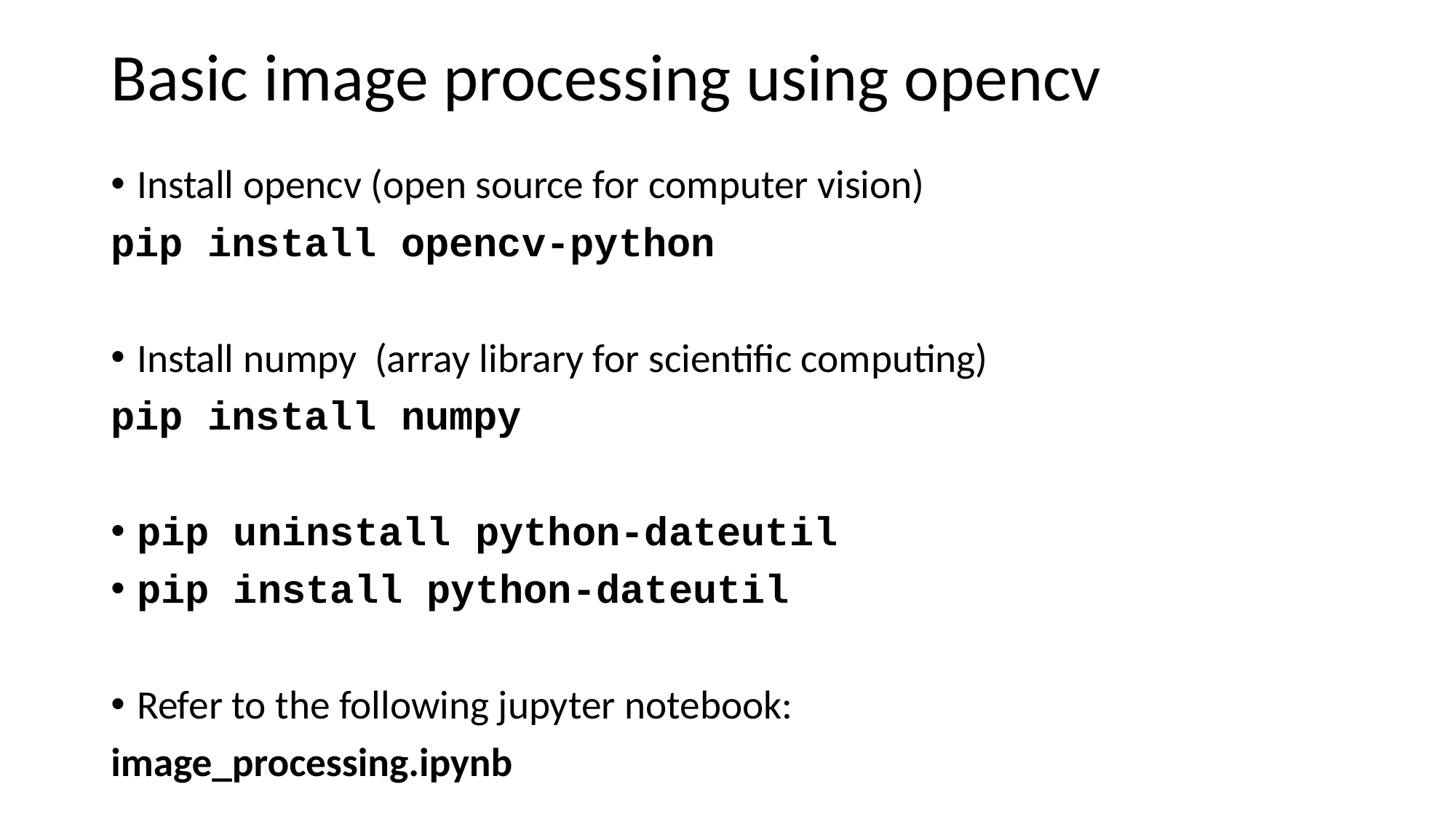

# Basic image processing using opencv
Install opencv (open source for computer vision)
pip install opencv-python

Install numpy  (array library for scientific computing)
pip install numpy

pip uninstall python-dateutil
pip install python-dateutil

Refer to the following jupyter notebook:
image_processing.ipynb